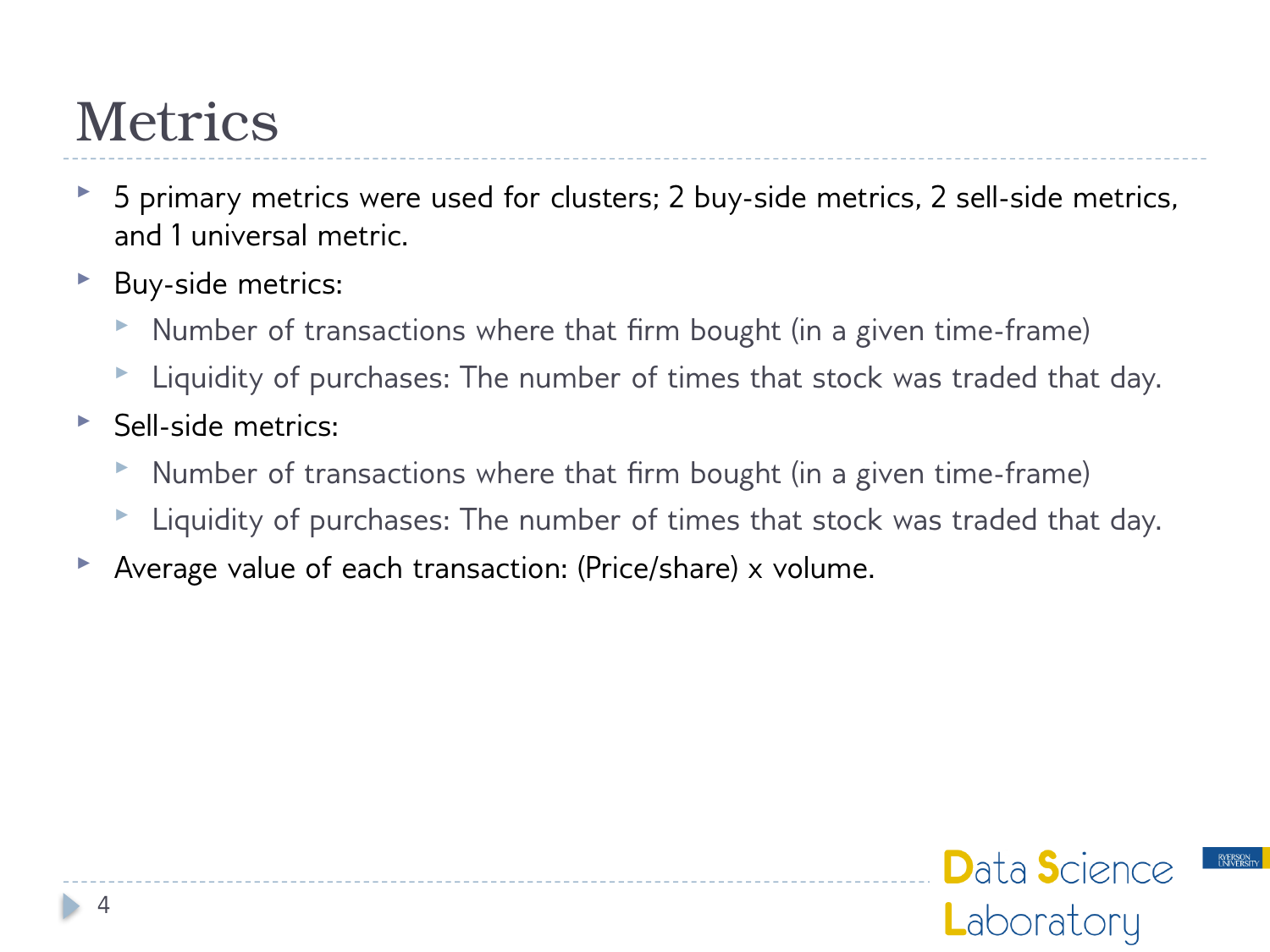

# Metrics
5 primary metrics were used for clusters; 2 buy-side metrics, 2 sell-side metrics, and 1 universal metric.
Buy-side metrics:
Number of transactions where that firm bought (in a given time-frame)
Liquidity of purchases: The number of times that stock was traded that day.
Sell-side metrics:
Number of transactions where that firm bought (in a given time-frame)
Liquidity of purchases: The number of times that stock was traded that day.
Average value of each transaction: (Price/share) x volume.

4